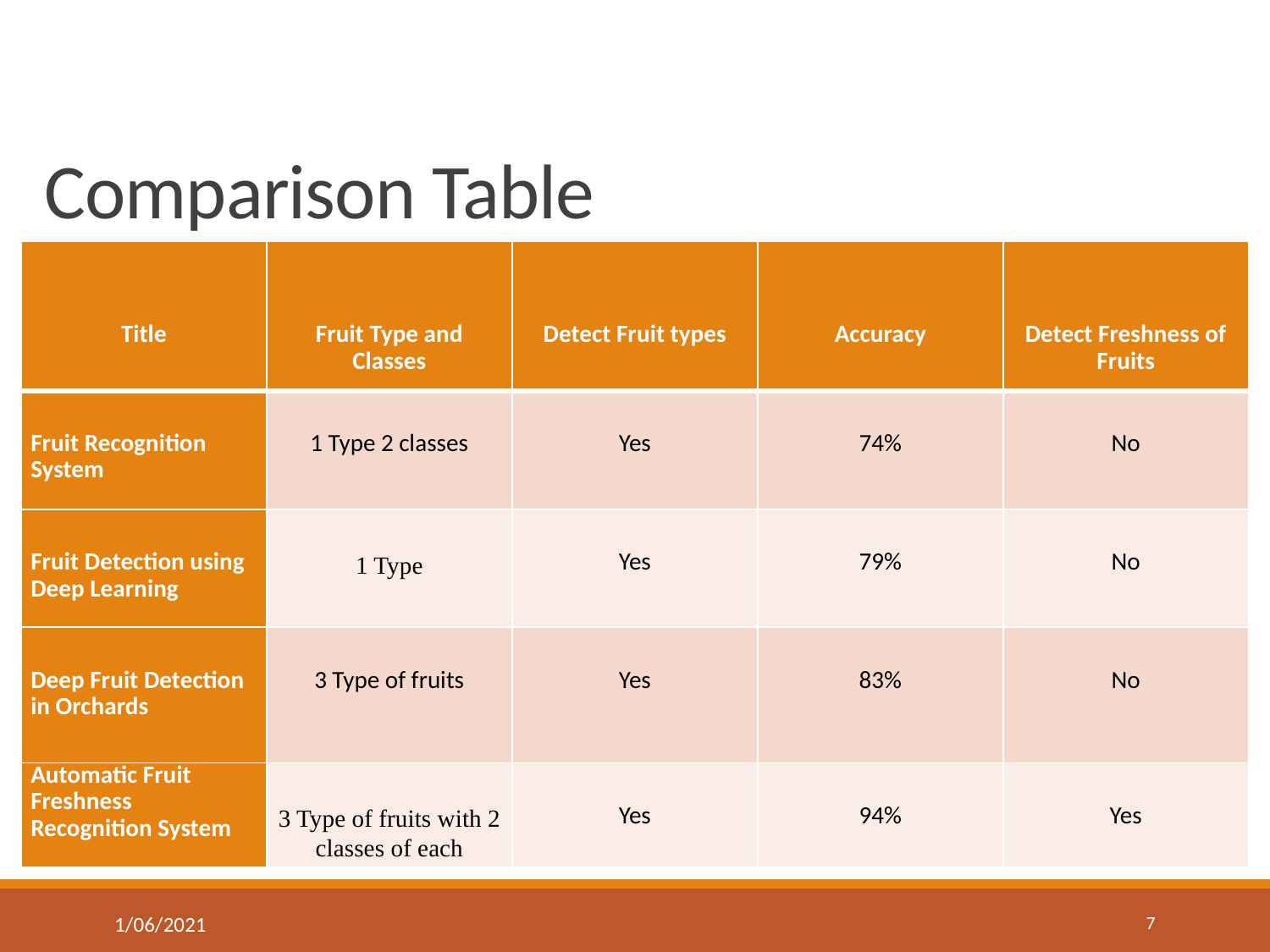

# Comparison Table
| Title | Fruit Type and Classes | Detect Fruit types | Accuracy | Detect Freshness of Fruits |
| --- | --- | --- | --- | --- |
| Fruit Recognition System | 1 Type 2 classes | Yes | 74% | No |
| Fruit Detection using Deep Learning | 1 Type | Yes | 79% | No |
| Deep Fruit Detection in Orchards | 3 Type of fruits | Yes | 83% | No |
| Automatic Fruit Freshness Recognition System | 3 Type of fruits with 2 classes of each | Yes | 94% | Yes |
7
1/06/2021